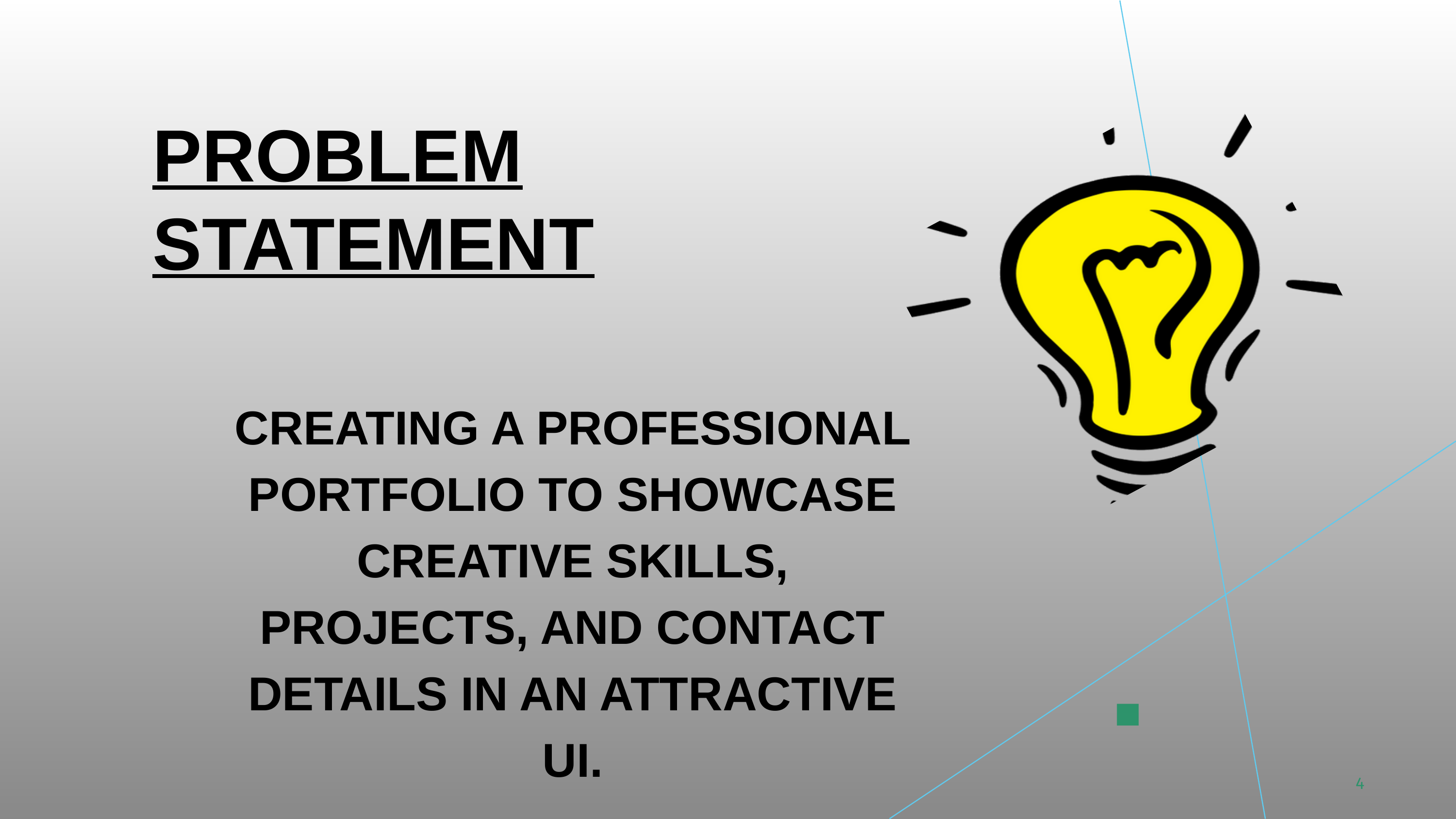

PROBLEM	STATEMENT

CREATING A PROFESSIONAL PORTFOLIO TO SHOWCASE CREATIVE SKILLS, PROJECTS, AND CONTACT DETAILS IN AN ATTRACTIVE UI.

4